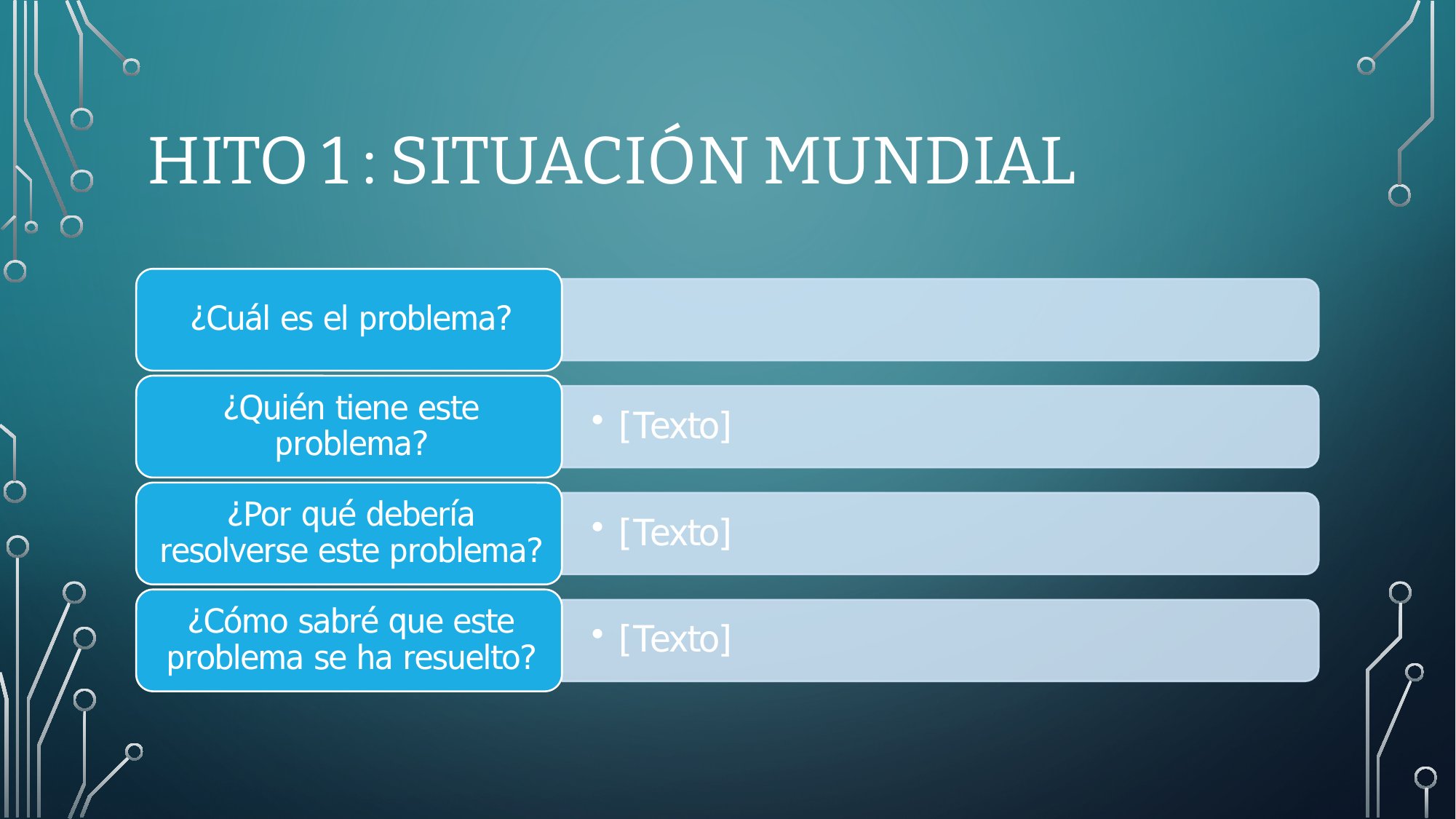

# HITO 1 : SITUACIÓN MUNDIAL

¿Cuál es el problema?
[Texto]
¿Quién tiene este problema?
[Texto]
¿Por qué debería resolverse este problema?
[Texto]
¿Cómo sabré que este problema se ha resuelto?